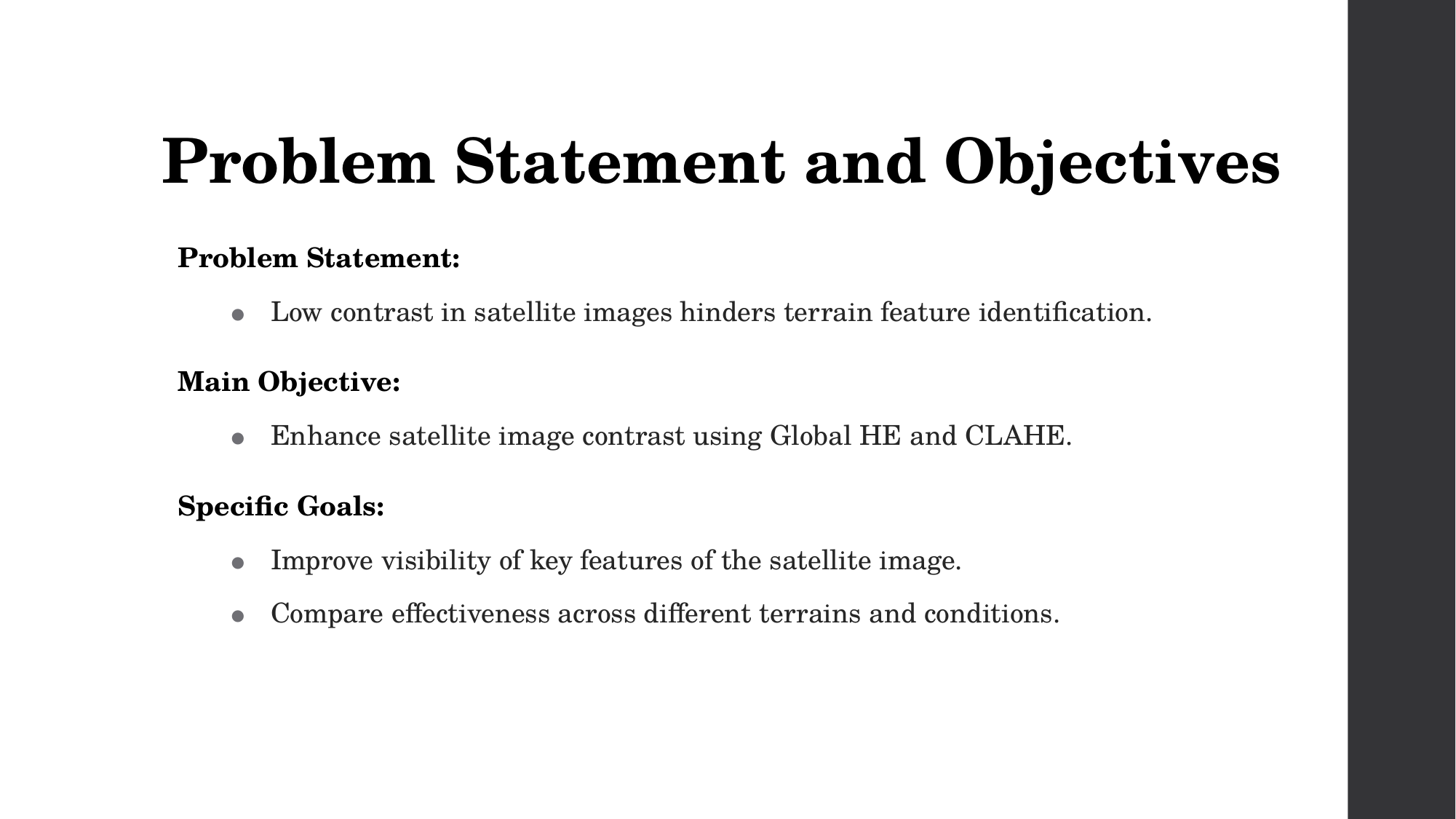

# Problem Statement and Objectives
Problem Statement:
Low contrast in satellite images hinders terrain feature identification.
Main Objective:
Enhance satellite image contrast using Global HE and CLAHE.
Specific Goals:
Improve visibility of key features of the satellite image.
Compare effectiveness across different terrains and conditions.